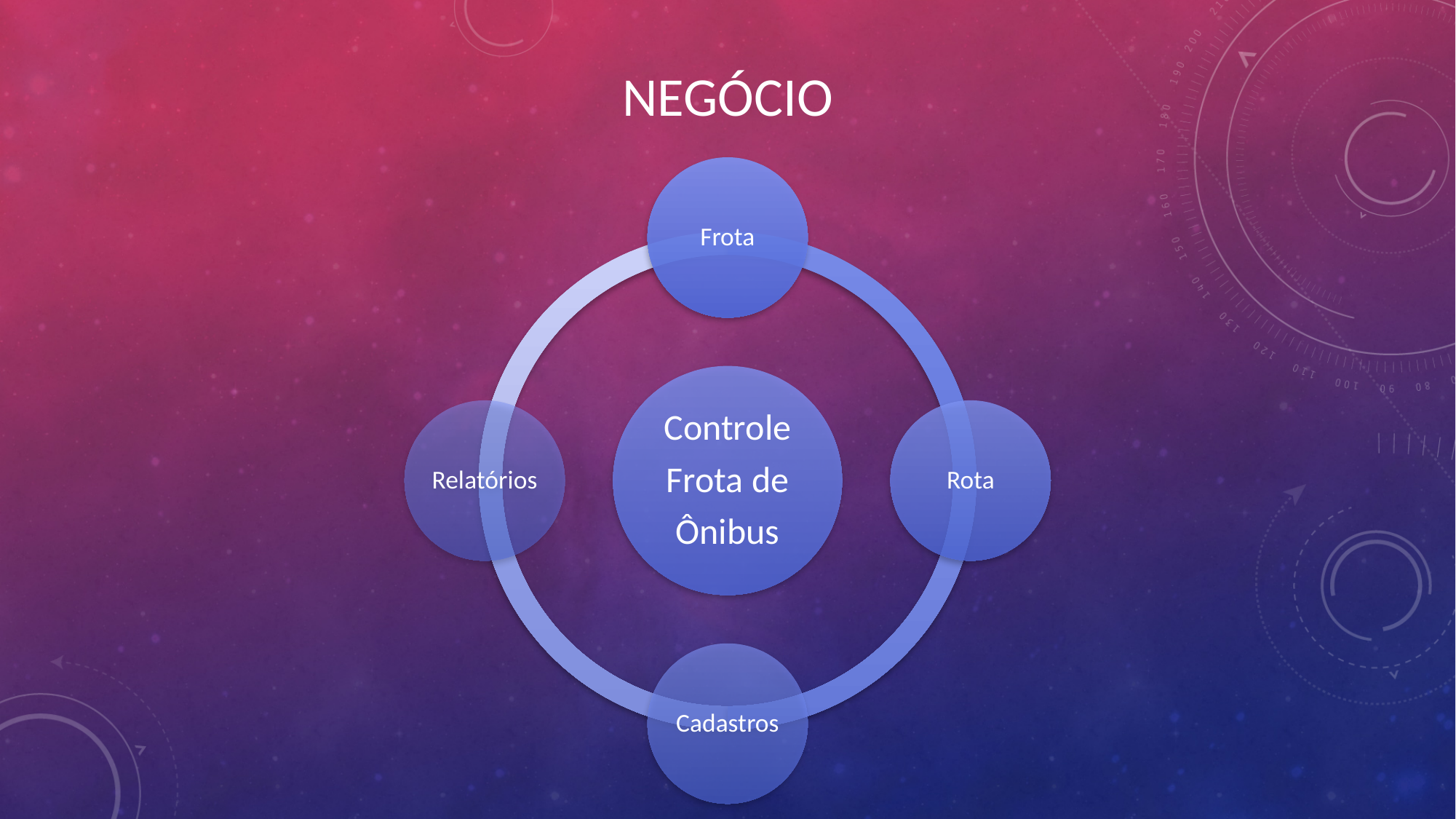

# Negócio
Controle
Frota de
Ônibus
Frota
Rota
Cadastros
Relatórios